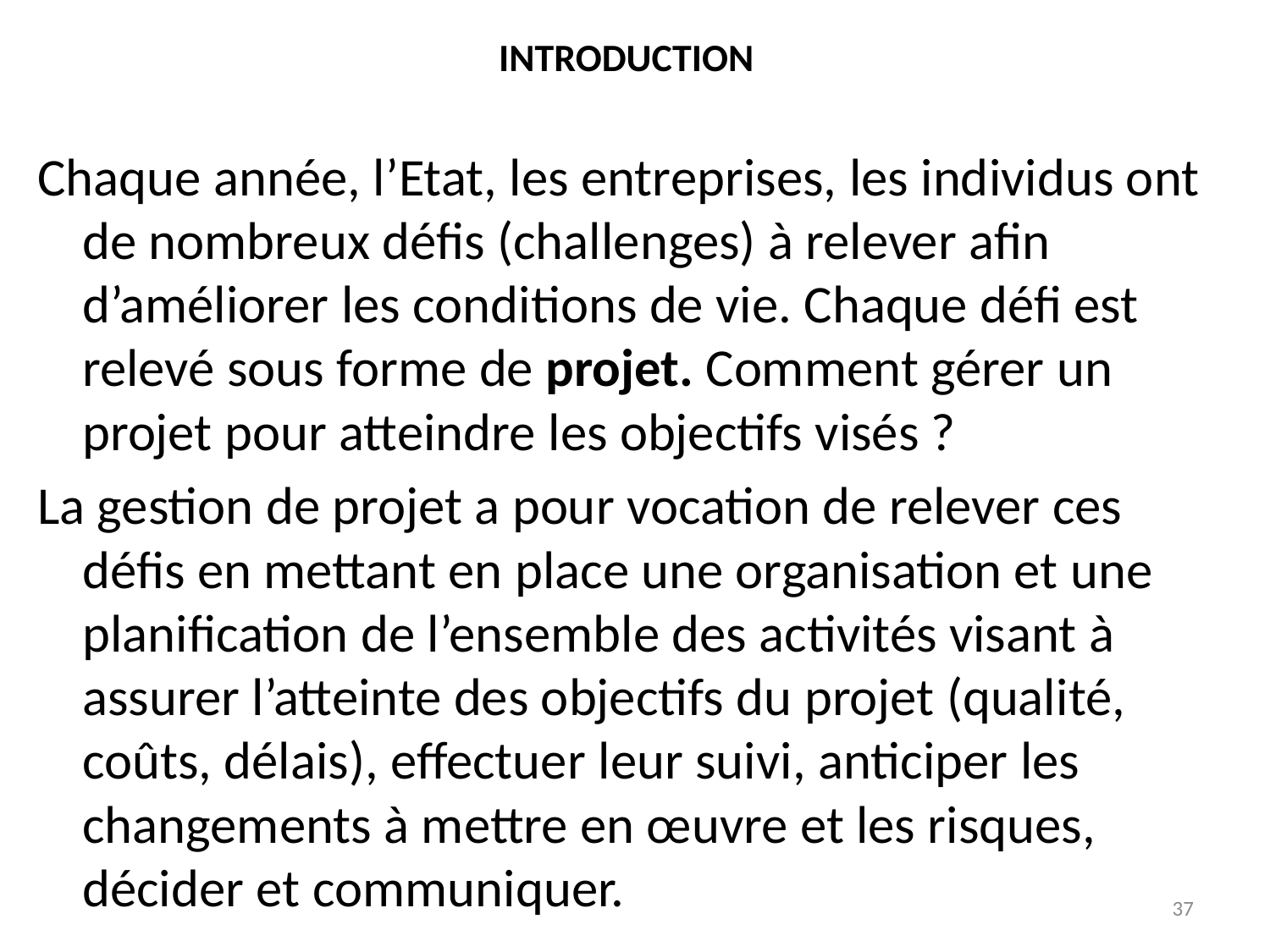

# INTRODUCTION
Chaque année, l’Etat, les entreprises, les individus ont de nombreux défis (challenges) à relever afin d’améliorer les conditions de vie. Chaque défi est relevé sous forme de projet. Comment gérer un projet pour atteindre les objectifs visés ?
La gestion de projet a pour vocation de relever ces défis en mettant en place une organisation et une planification de l’ensemble des activités visant à assurer l’atteinte des objectifs du projet (qualité, coûts, délais), effectuer leur suivi, anticiper les changements à mettre en œuvre et les risques, décider et communiquer.
37